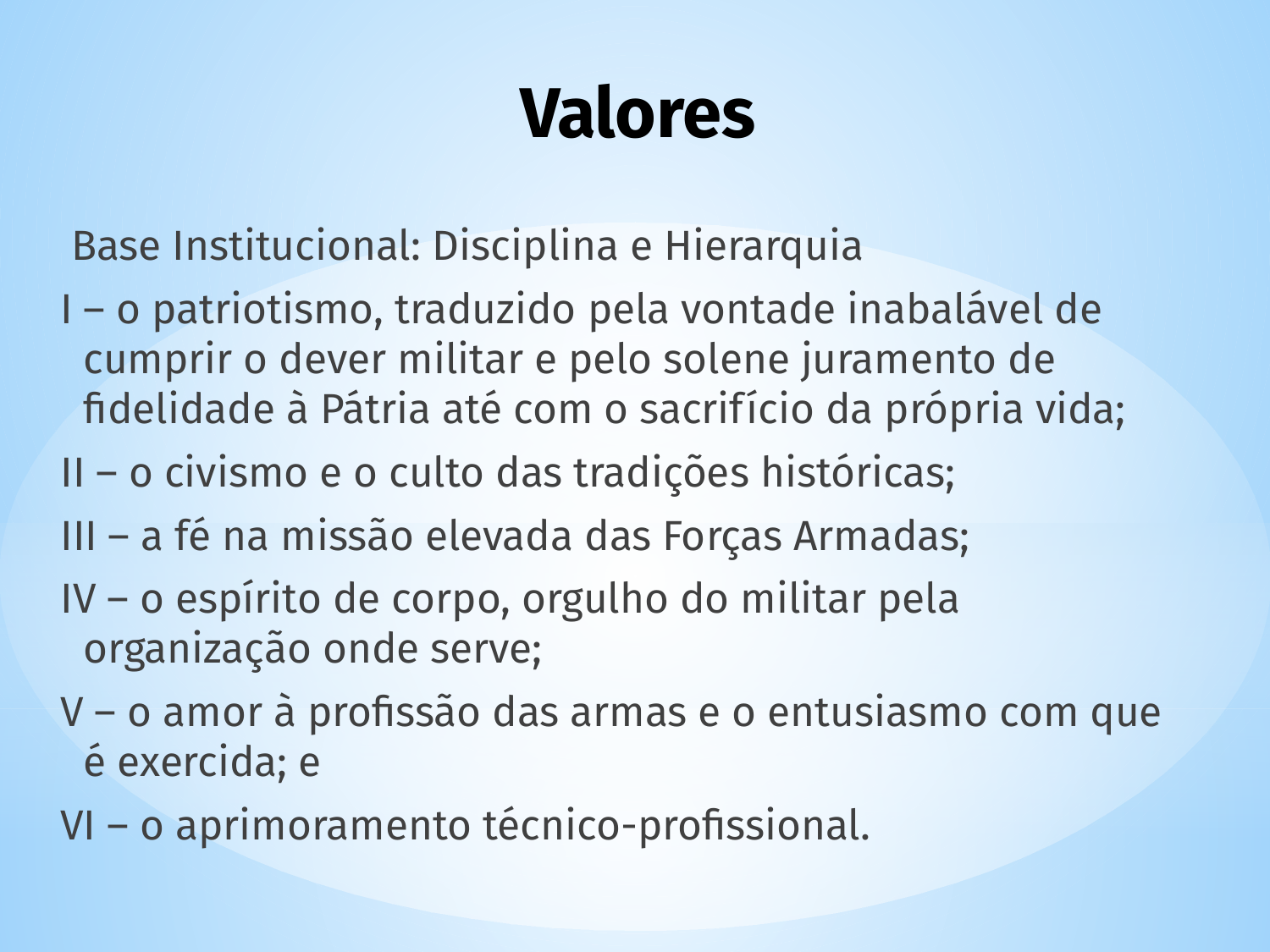

Valores
 Base Institucional: Disciplina e Hierarquia
I – o patriotismo, traduzido pela vontade inabalável de cumprir o dever militar e pelo solene juramento de fidelidade à Pátria até com o sacrifício da própria vida;
II – o civismo e o culto das tradições históricas;
III – a fé na missão elevada das Forças Armadas;
IV – o espírito de corpo, orgulho do militar pela organização onde serve;
V – o amor à profissão das armas e o entusiasmo com que é exercida; e
VI – o aprimoramento técnico-profissional.